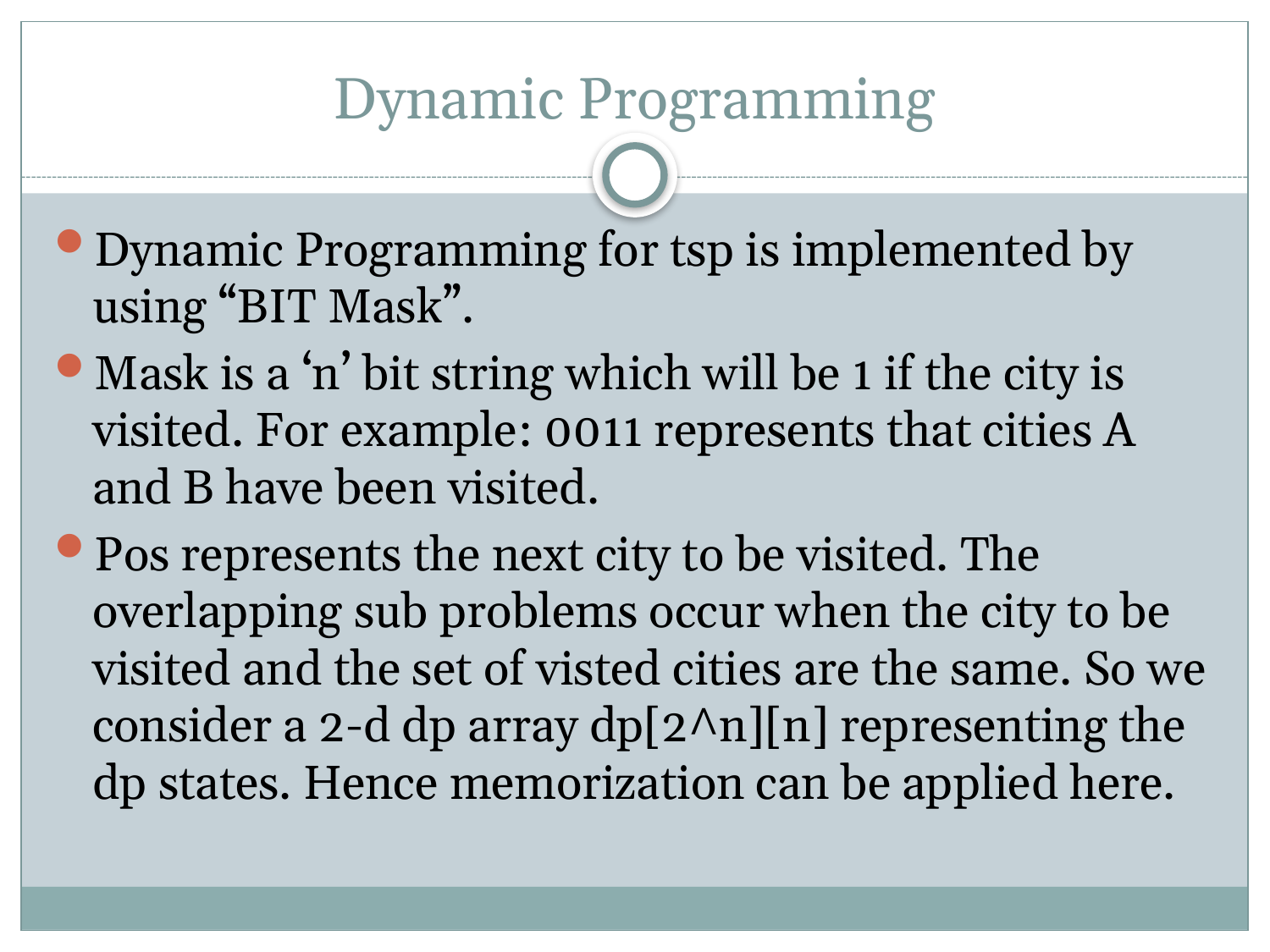

# Dynamic Programming
Dynamic Programming for tsp is implemented by using “BIT Mask”.
Mask is a ‘n’ bit string which will be 1 if the city is visited. For example: 0011 represents that cities A and B have been visited.
Pos represents the next city to be visited. The overlapping sub problems occur when the city to be visited and the set of visted cities are the same. So we consider a 2-d dp array dp[2^n][n] representing the dp states. Hence memorization can be applied here.